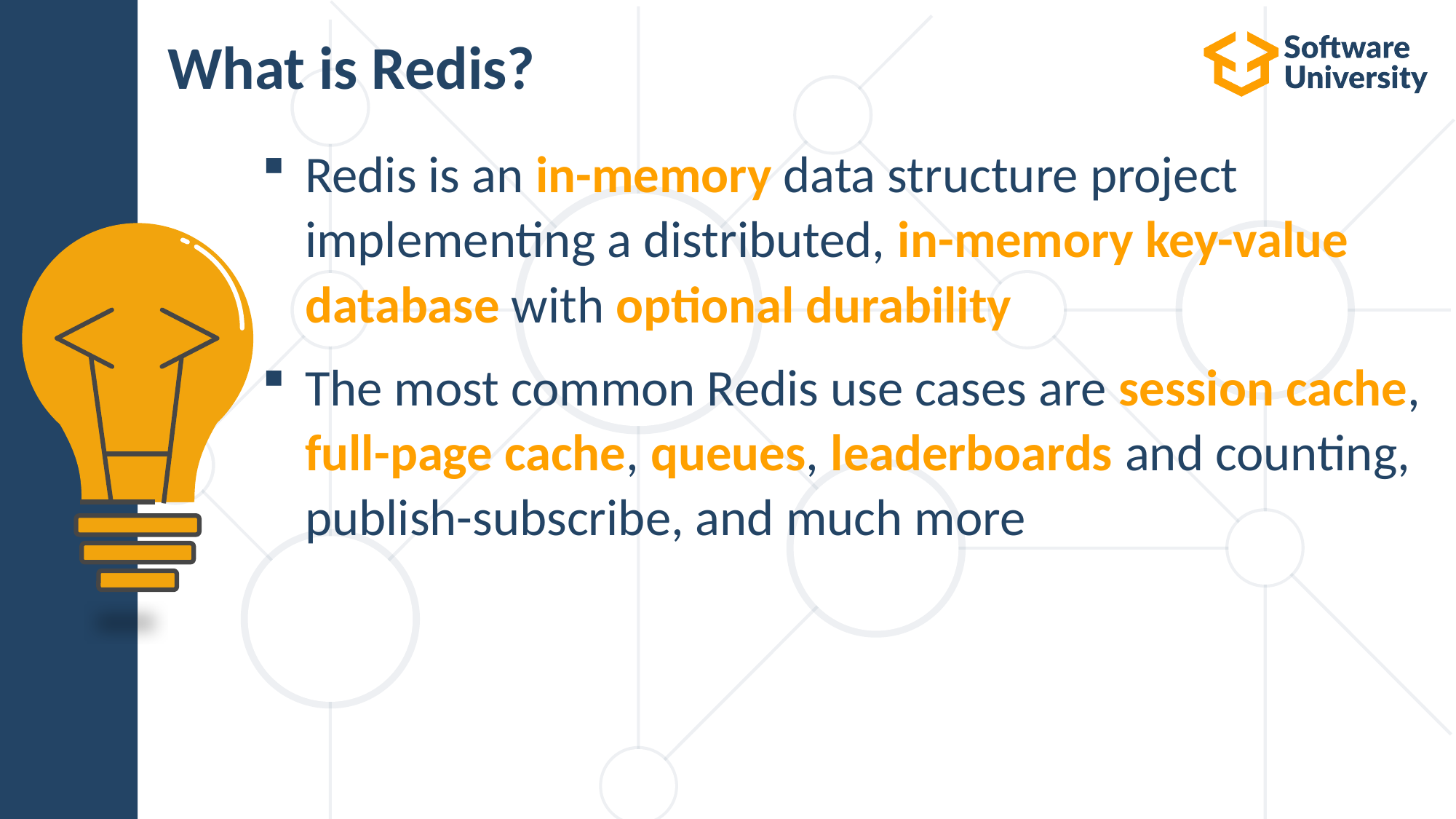

# What is Redis?
Redis is an in-memory data structure project implementing a distributed, in-memory key-value database with optional durability
The most common Redis use cases are session cache, full-page cache, queues, leaderboards and counting, publish-subscribe, and much more